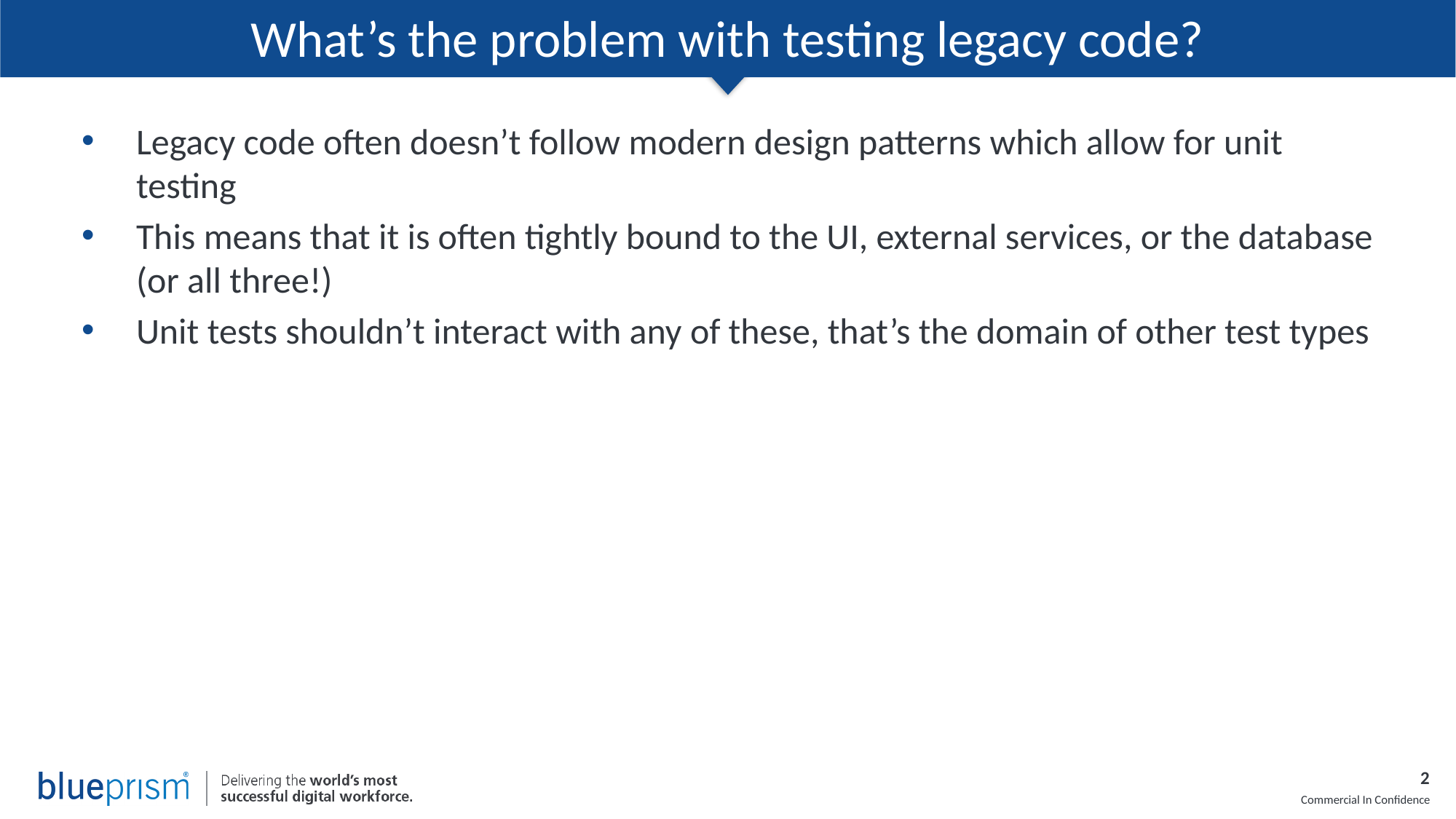

# What’s the problem with testing legacy code?
Legacy code often doesn’t follow modern design patterns which allow for unit testing
This means that it is often tightly bound to the UI, external services, or the database (or all three!)
Unit tests shouldn’t interact with any of these, that’s the domain of other test types

2